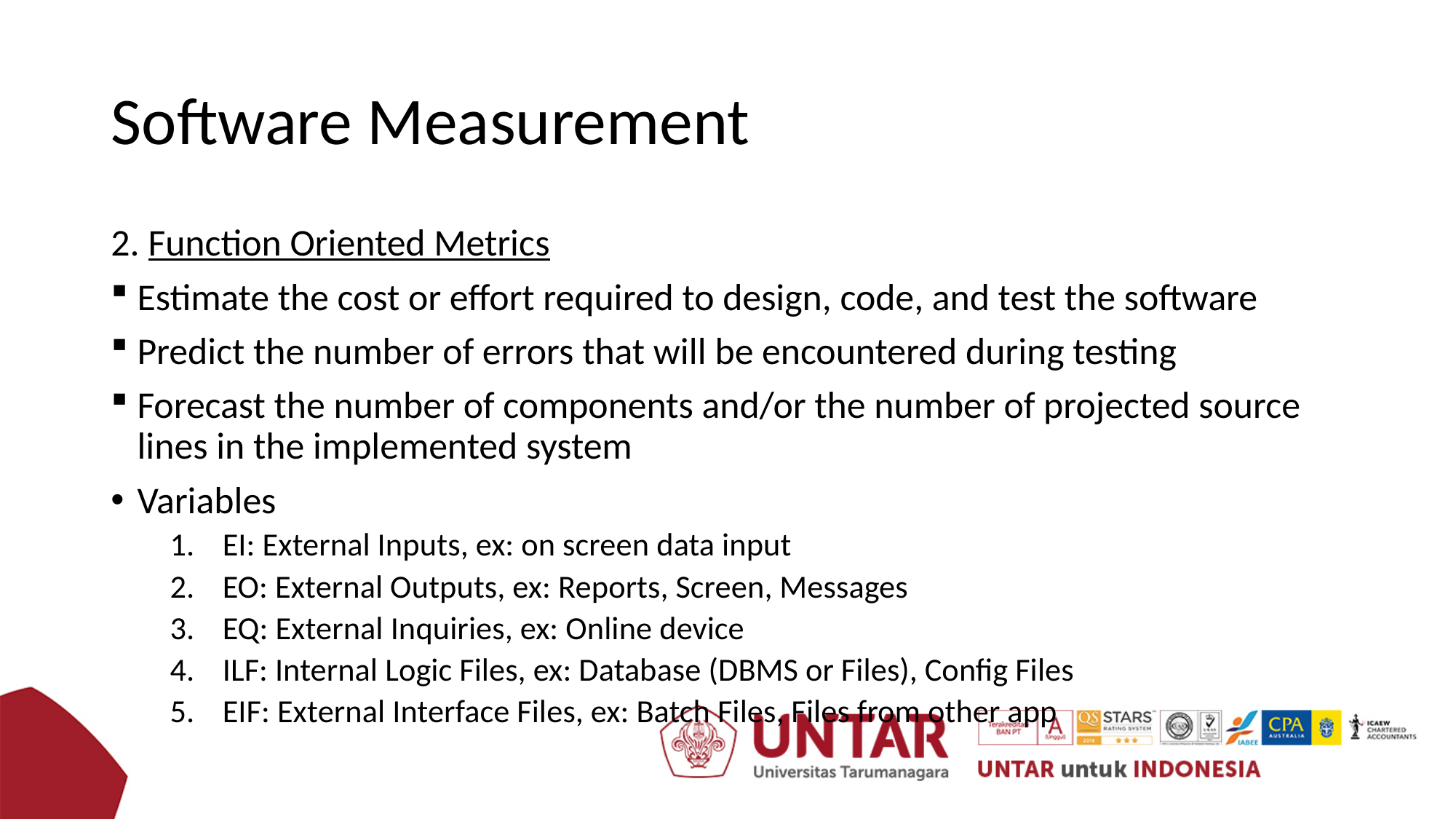

# Software Measurement
2. Function Oriented Metrics
Estimate the cost or effort required to design, code, and test the software
Predict the number of errors that will be encountered during testing
Forecast the number of components and/or the number of projected source lines in the implemented system
Variables
EI: External Inputs, ex: on screen data input
EO: External Outputs, ex: Reports, Screen, Messages
EQ: External Inquiries, ex: Online device
ILF: Internal Logic Files, ex: Database (DBMS or Files), Config Files
EIF: External Interface Files, ex: Batch Files, Files from other app